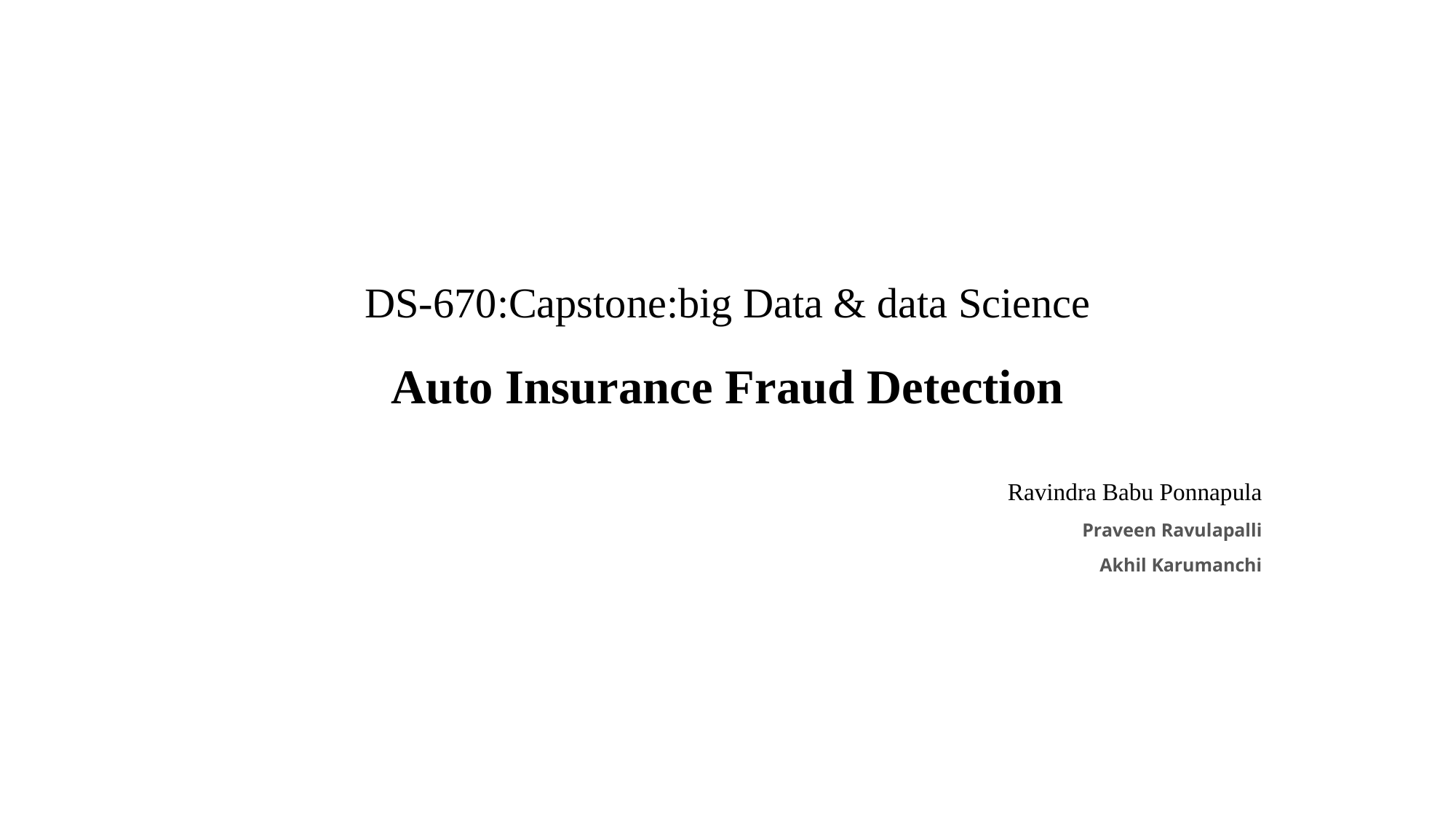

# DS-670:Capstone:big Data & data Science Auto Insurance Fraud Detection

Ravindra Babu Ponnapula
Praveen Ravulapalli
Akhil Karumanchi